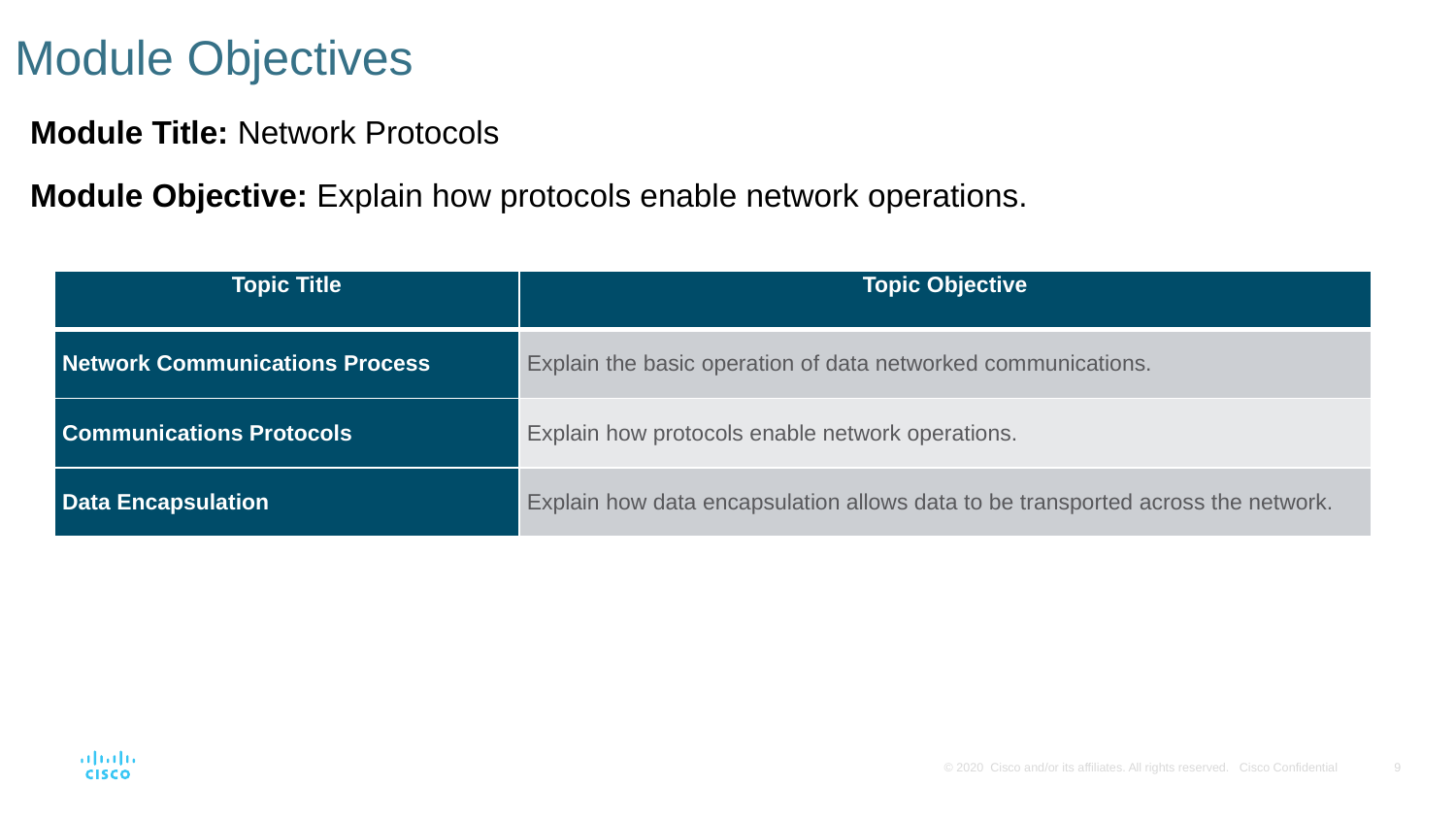

# Module Objectives
Module Title: Network Protocols
Module Objective: Explain how protocols enable network operations.

| Topic Title | Topic Objective |
| --- | --- |
| Network Communications Process | Explain the basic operation of data networked communications. |
| Communications Protocols | Explain how protocols enable network operations. |
| Data Encapsulation | Explain how data encapsulation allows data to be transported across the network. |